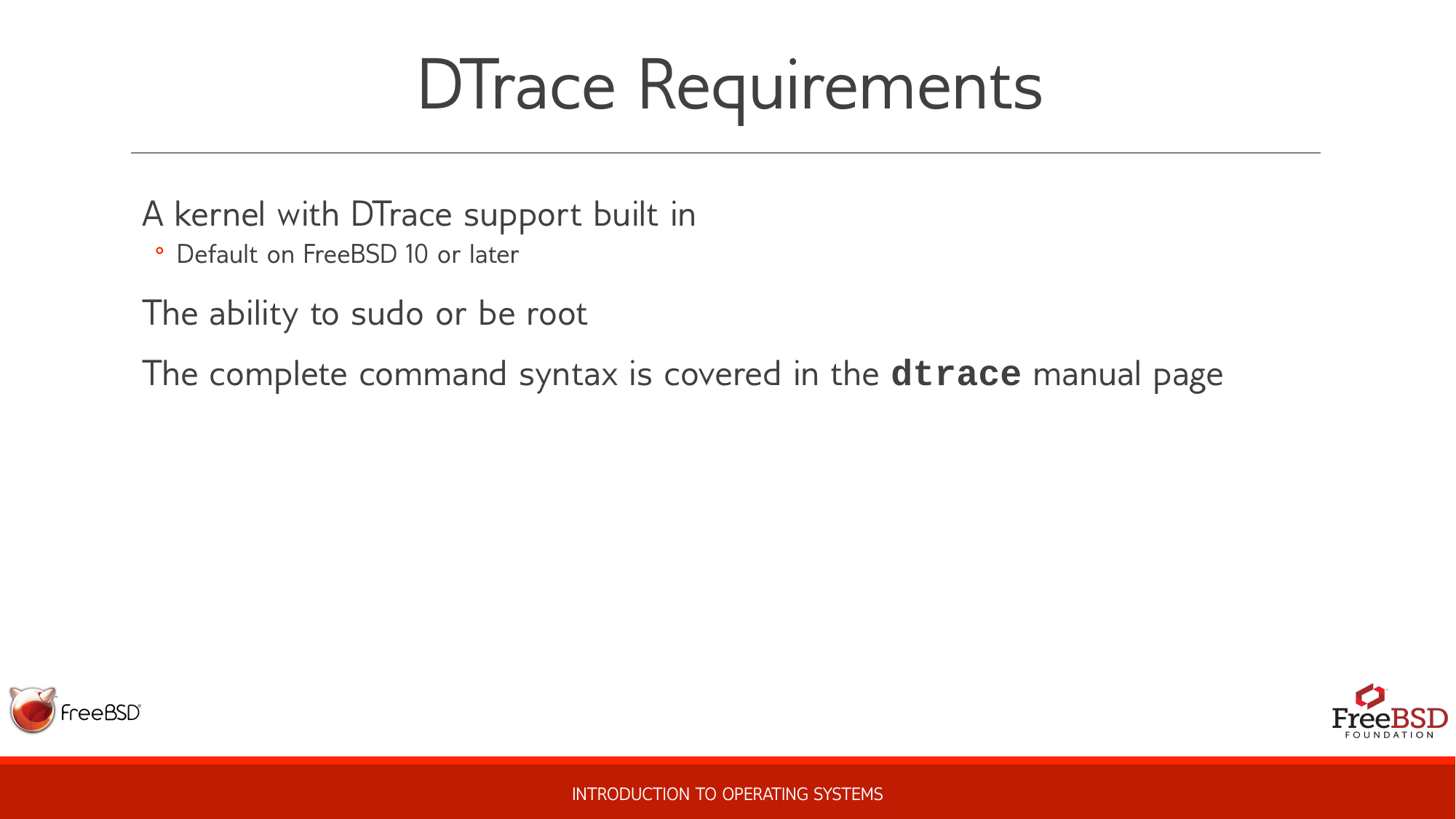

# DTrace Requirements
A kernel with DTrace support built in
Default on FreeBSD 10 or later
The ability to sudo or be root
The complete command syntax is covered in the dtrace manual page

Introduction to Operating Systems